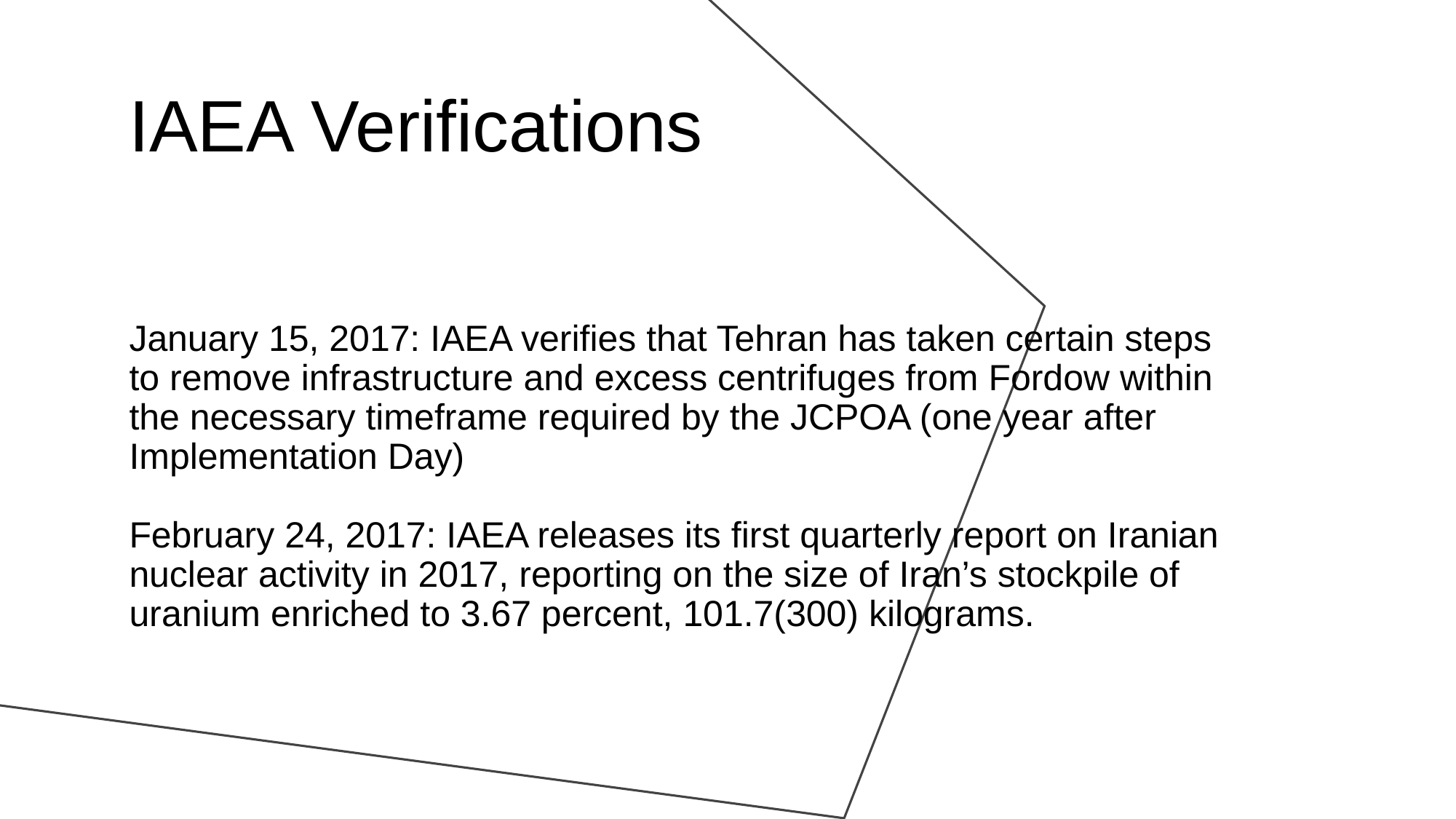

IAEA Verifications
# January 15, 2017: IAEA verifies that Tehran has taken certain steps to remove infrastructure and excess centrifuges from Fordow within the necessary timeframe required by the JCPOA (one year after Implementation Day) February 24, 2017: IAEA releases its first quarterly report on Iranian nuclear activity in 2017, reporting on the size of Iran’s stockpile of uranium enriched to 3.67 percent, 101.7(300) kilograms.